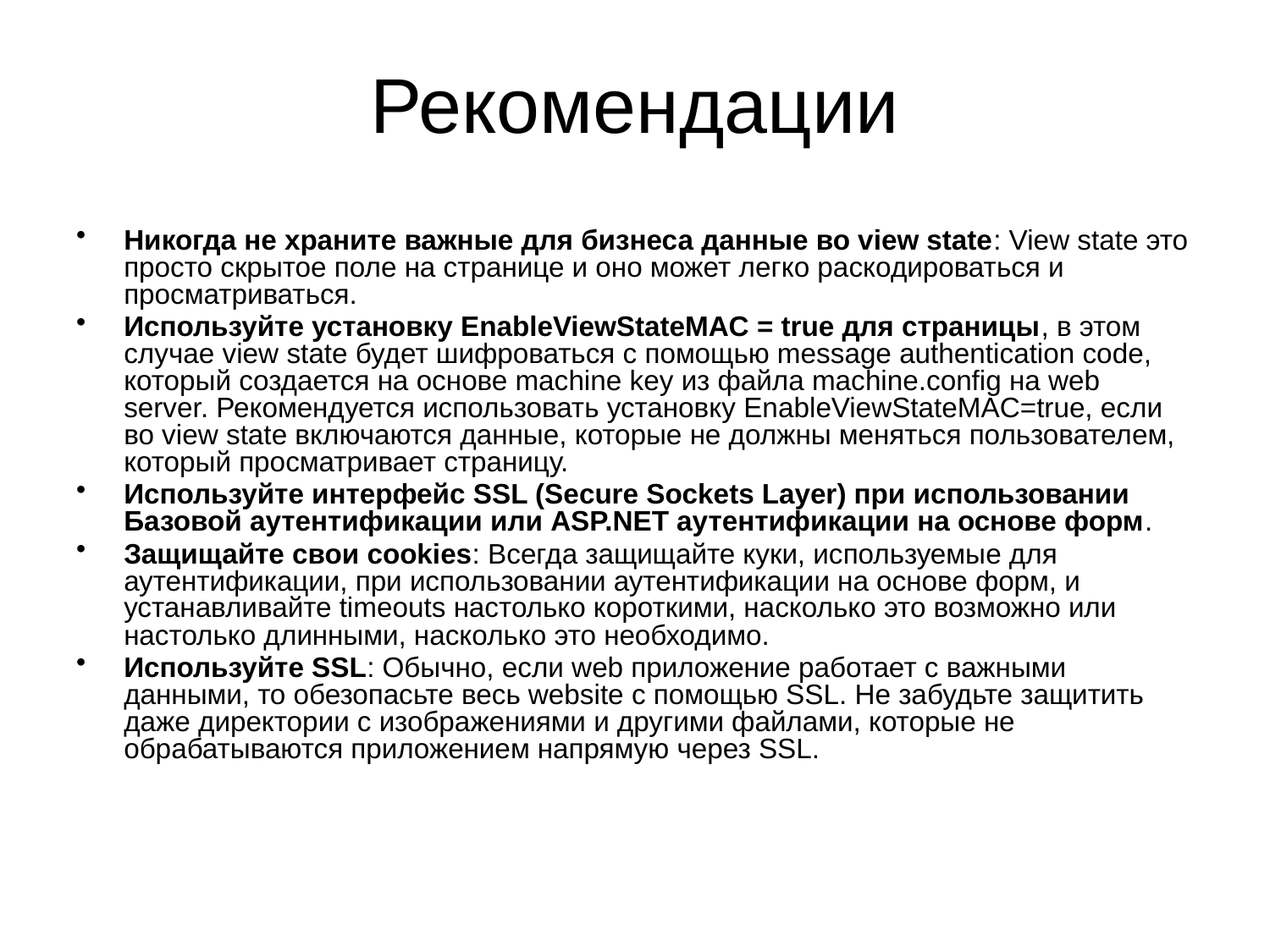

# Рекомендации
Никогда не храните важные для бизнеса данные во view state: View state это просто скрытое поле на странице и оно может легко раскодироваться и просматриваться.
Используйте установку EnableViewStateMAC = true для страницы, в этом случае view state будет шифроваться с помощью message authentication code, который создается на основе machine key из файла machine.config на web server. Рекомендуется использовать установку EnableViewStateMAC=true, если во view state включаются данные, которые не должны меняться пользователем, который просматривает страницу.
Используйте интерфейс SSL (Secure Sockets Layer) при использовании Базовой аутентификации или ASP.NET аутентификации на основе форм.
Защищайте свои cookies: Всегда защищайте куки, используемые для аутентификации, при использовании аутентификации на основе форм, и устанавливайте timeouts настолько короткими, насколько это возможно или настолько длинными, насколько это необходимо.
Используйте SSL: Обычно, если web приложение работает с важными данными, то обезопасьте весь website с помощью SSL. Не забудьте защитить даже директории с изображениями и другими файлами, которые не обрабатываются приложением напрямую через SSL.